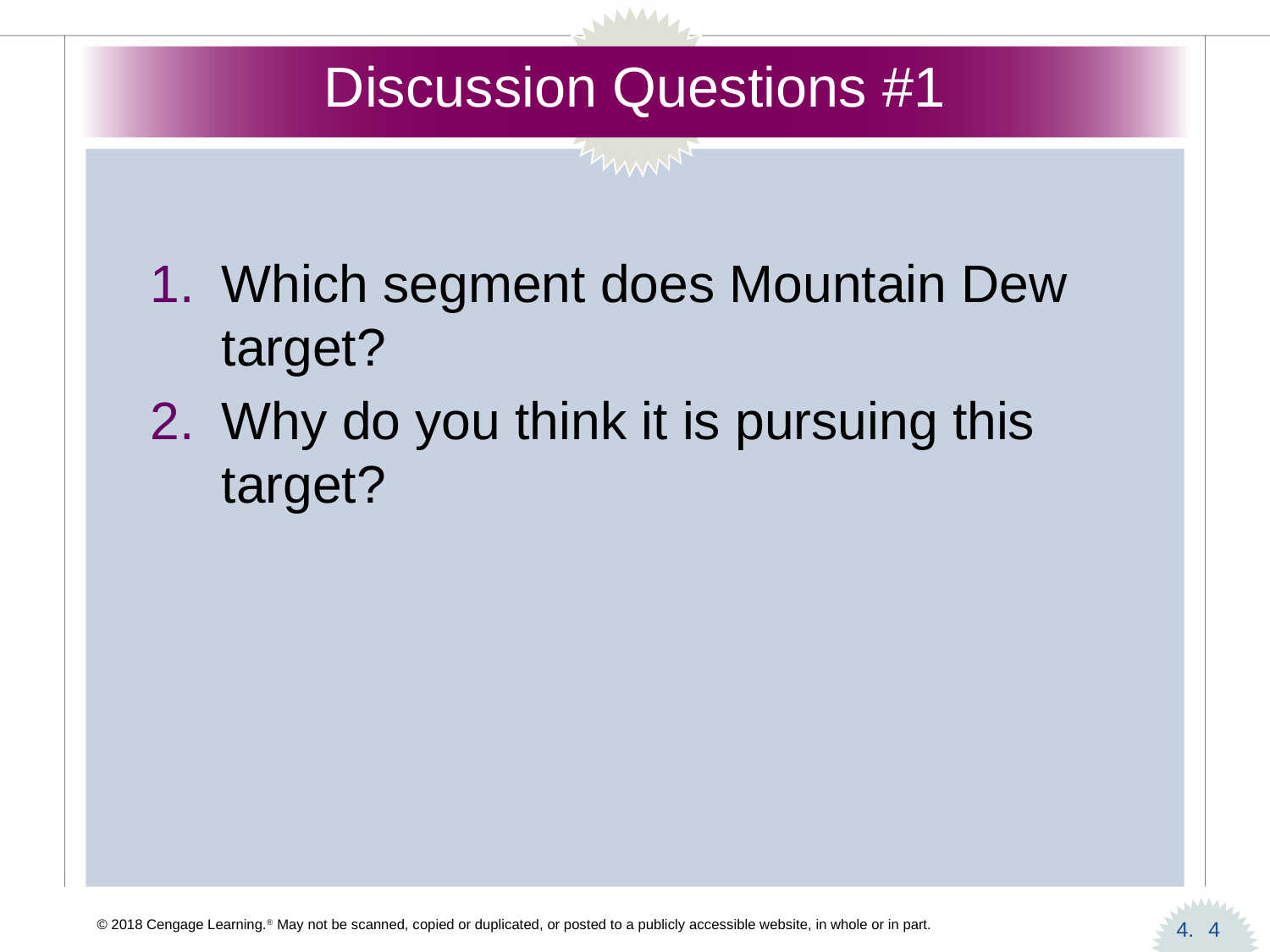

# Discussion Questions #1
Which segment does Mountain Dew target?
Why do you think it is pursuing this target?
4